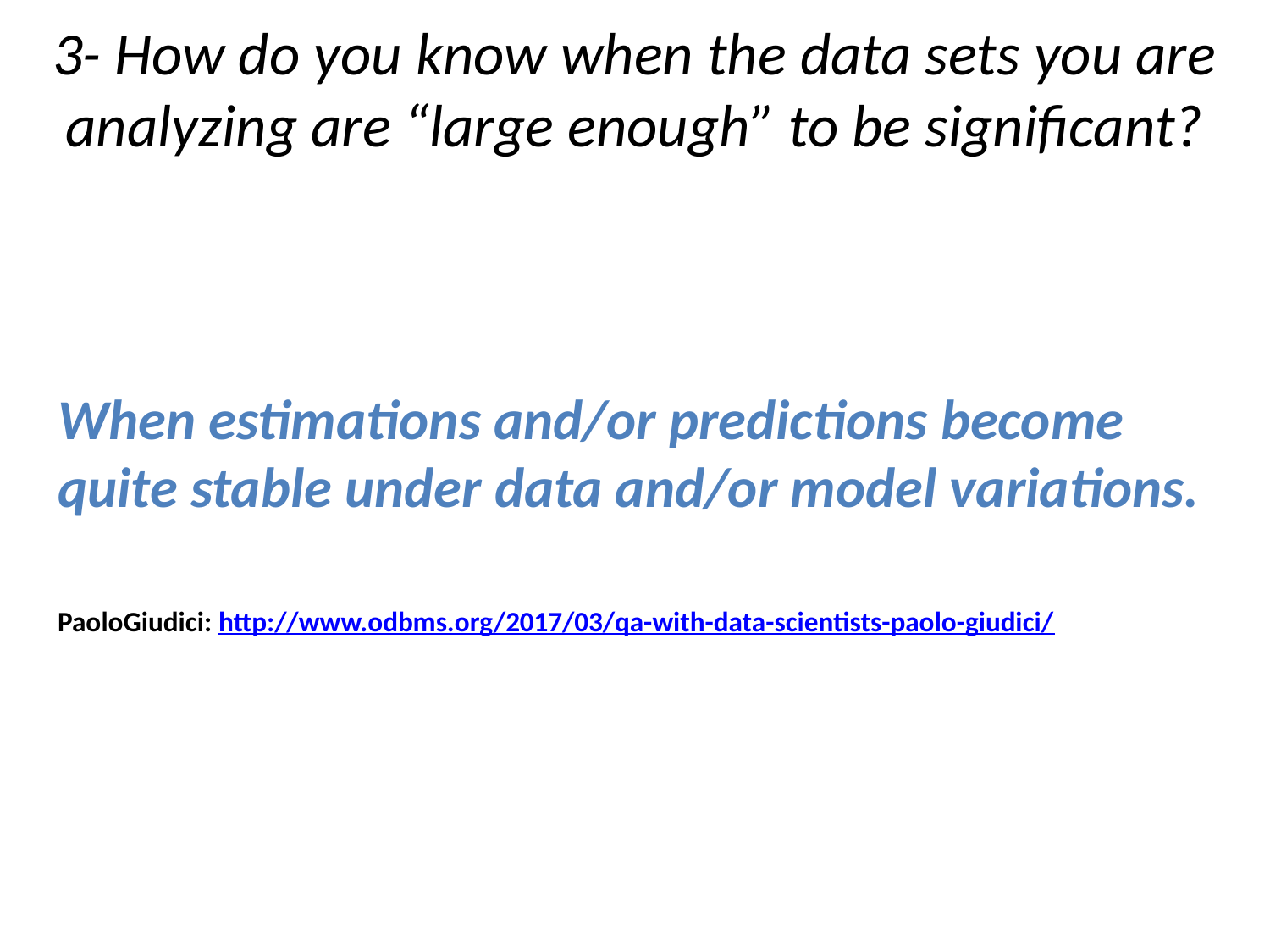

# 3- How do you know when the data sets you are analyzing are “large enough” to be significant?

When estimations and/or predictions become quite stable under data and/or model variations.

PaoloGiudici: http://www.odbms.org/2017/03/qa-with-data-scientists-paolo-giudici/